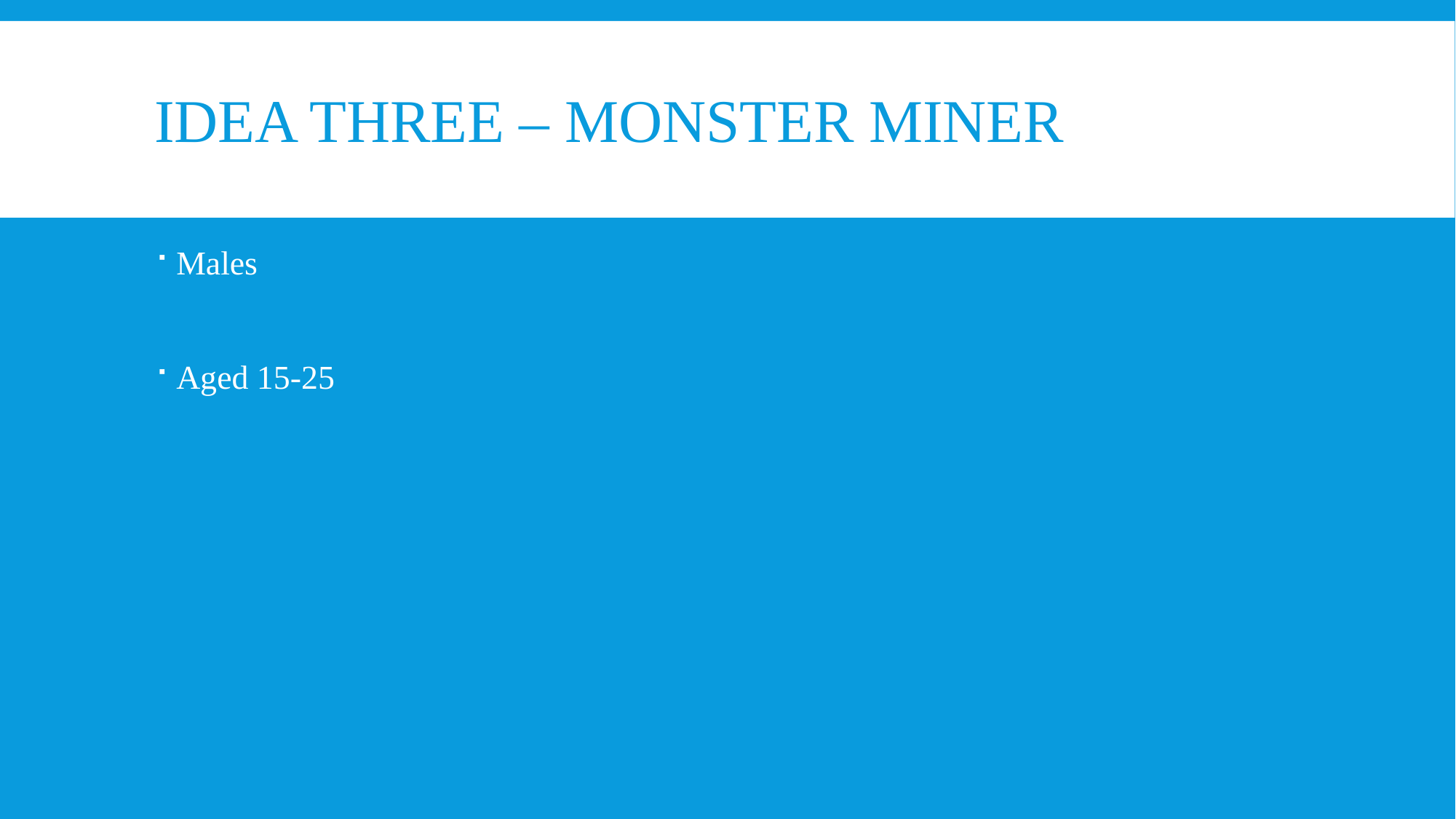

# Idea Three – Monster Miner
Males

Aged 15-25